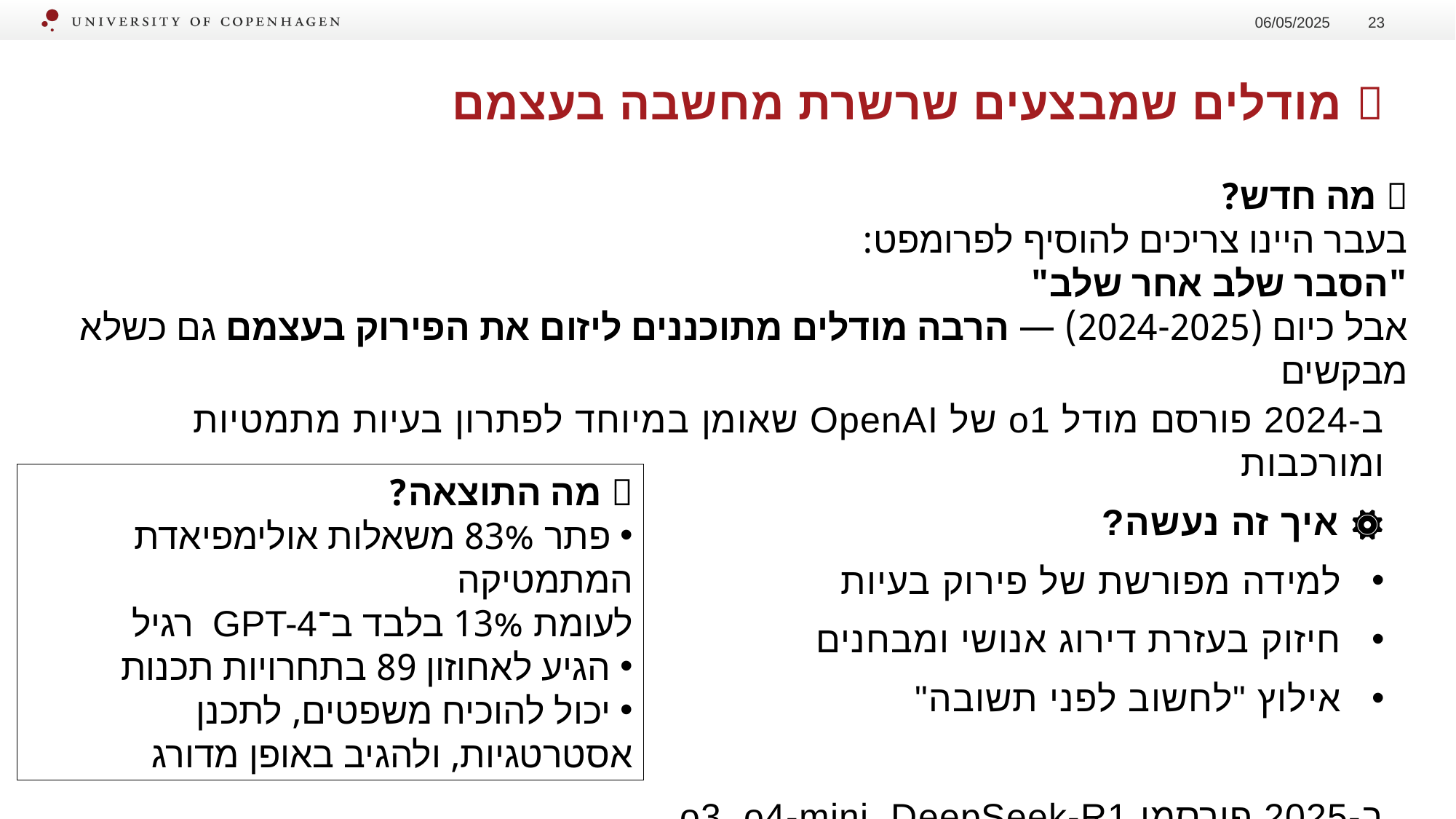

06/05/2025
23
# 🤖 מודלים שמבצעים שרשרת מחשבה בעצמם
🧭 מה חדש?
בעבר היינו צריכים להוסיף לפרומפט:
"הסבר שלב אחר שלב"
אבל כיום (2024-2025) — הרבה מודלים מתוכננים ליזום את הפירוק בעצמם גם כשלא מבקשים
ב-2024 פורסם מודל o1 של OpenAI שאומן במיוחד לפתרון בעיות מתמטיות ומורכבות
⚙️ איך זה נעשה?
למידה מפורשת של פירוק בעיות
חיזוק בעזרת דירוג אנושי ומבחנים
אילוץ "לחשוב לפני תשובה"

ב-2025 פורסמו o3, o4-mini, DeepSeek-R1

🥇 מה התוצאה?
 פתר 83% משאלות אולימפיאדת המתמטיקה
לעומת 13% בלבד ב־GPT-4  רגיל
 הגיע לאחוזון 89 בתחרויות תכנות
 יכול להוכיח משפטים, לתכנן אסטרטגיות, ולהגיב באופן מדורג